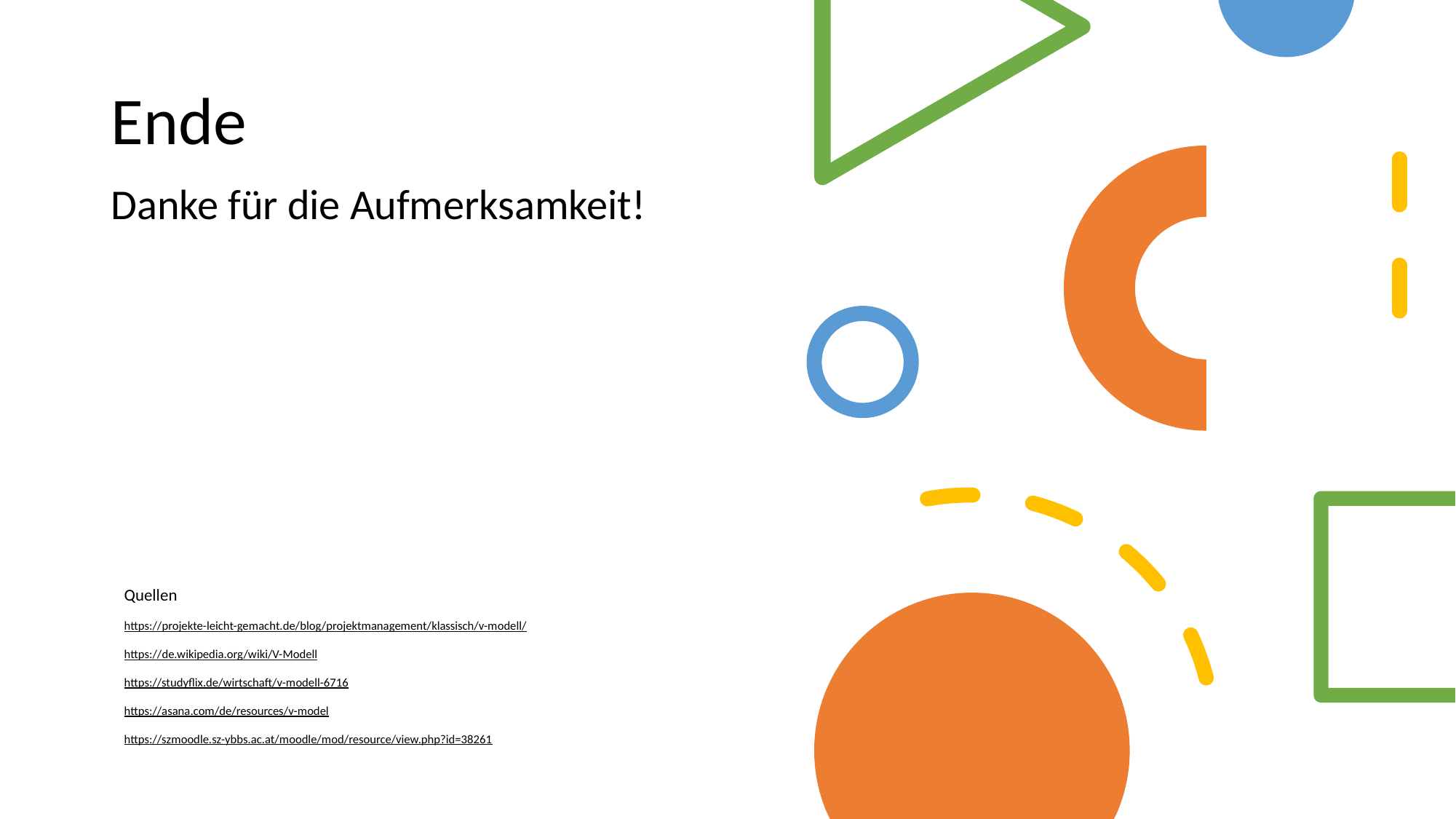

# Ende

Danke für die Aufmerksamkeit!

Quellen
https://projekte-leicht-gemacht.de/blog/projektmanagement/klassisch/v-modell/
https://de.wikipedia.org/wiki/V-Modell
https://studyflix.de/wirtschaft/v-modell-6716
https://asana.com/de/resources/v-model
https://szmoodle.sz-ybbs.ac.at/moodle/mod/resource/view.php?id=38261